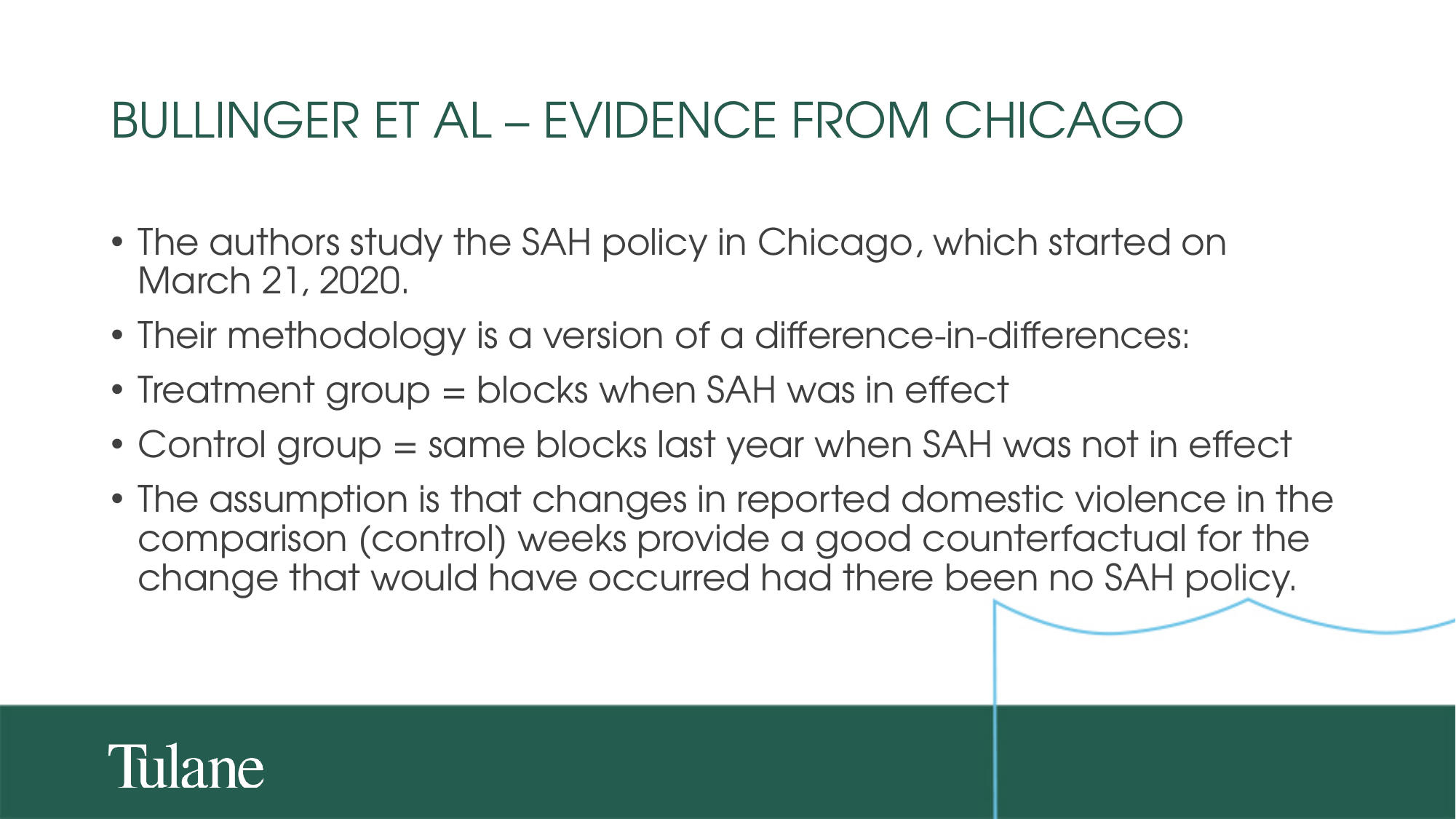

# Bullinger et al – Evidence from chicago
The authors study the SAH policy in Chicago, which started on March 21, 2020.
Their methodology is a version of a difference-in-differences:
Treatment group = blocks when SAH was in effect
Control group = same blocks last year when SAH was not in effect
The assumption is that changes in reported domestic violence in the comparison (control) weeks provide a good counterfactual for the change that would have occurred had there been no SAH policy.